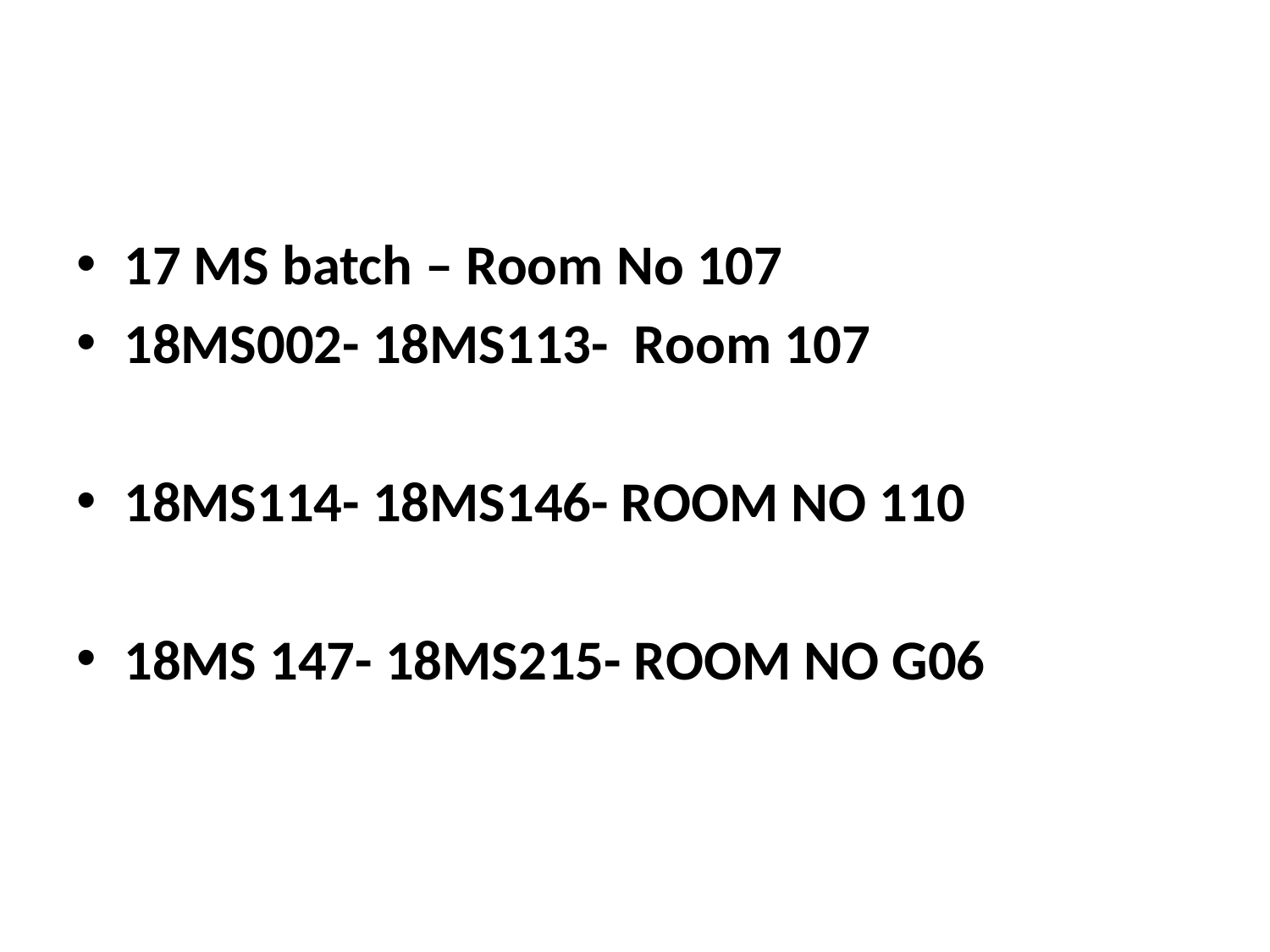

#
17 MS batch – Room No 107
18MS002- 18MS113-  Room 107

18MS114- 18MS146- ROOM NO 110

18MS 147- 18MS215- ROOM NO G06